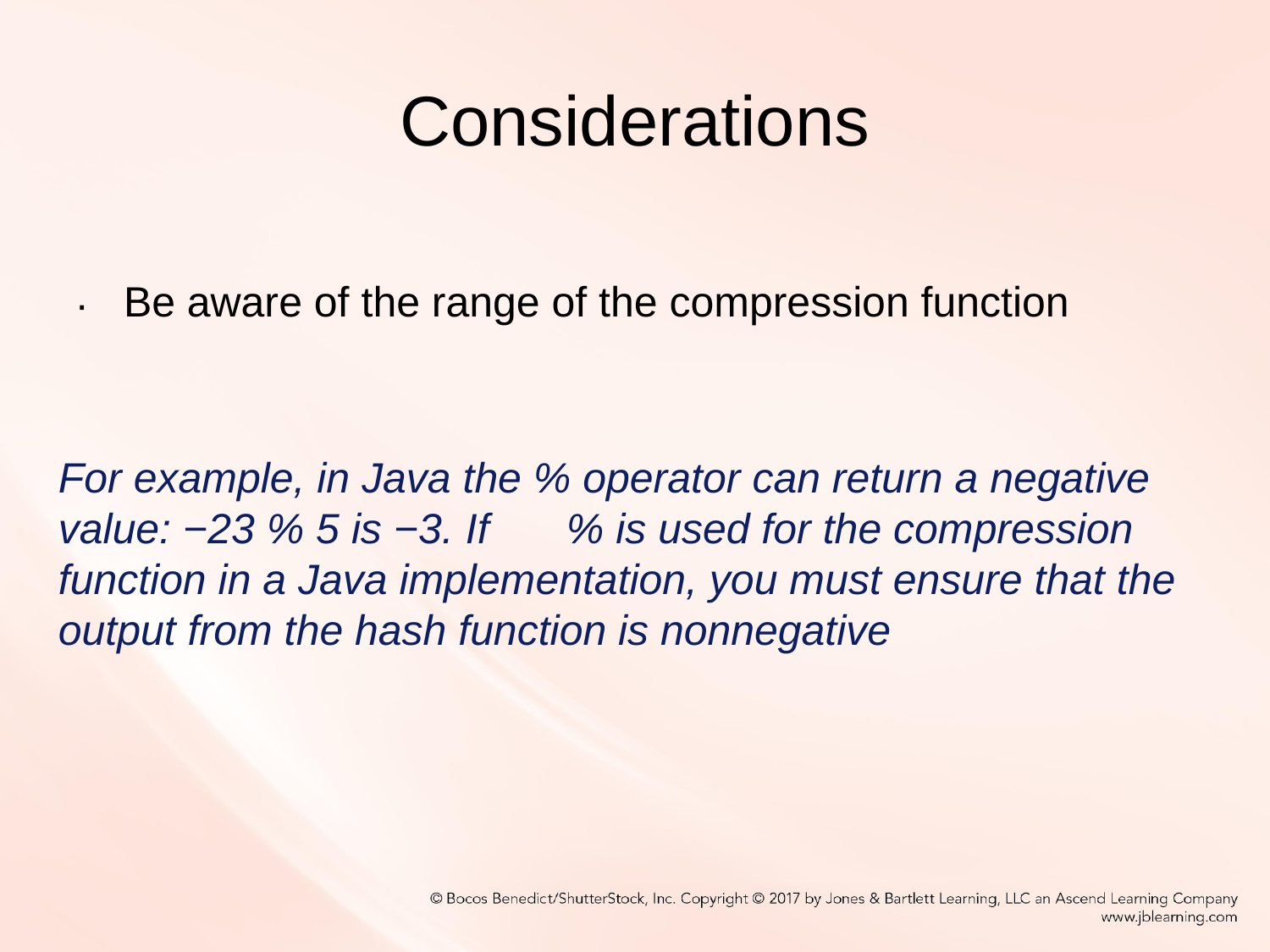

Considerations

Be aware of the range of the compression function

For example, in Java the % operator can return a negative value: −23 % 5 is −3. If	% is used for the compression function in a Java implementation, you must ensure that the output from the hash function is nonnegative